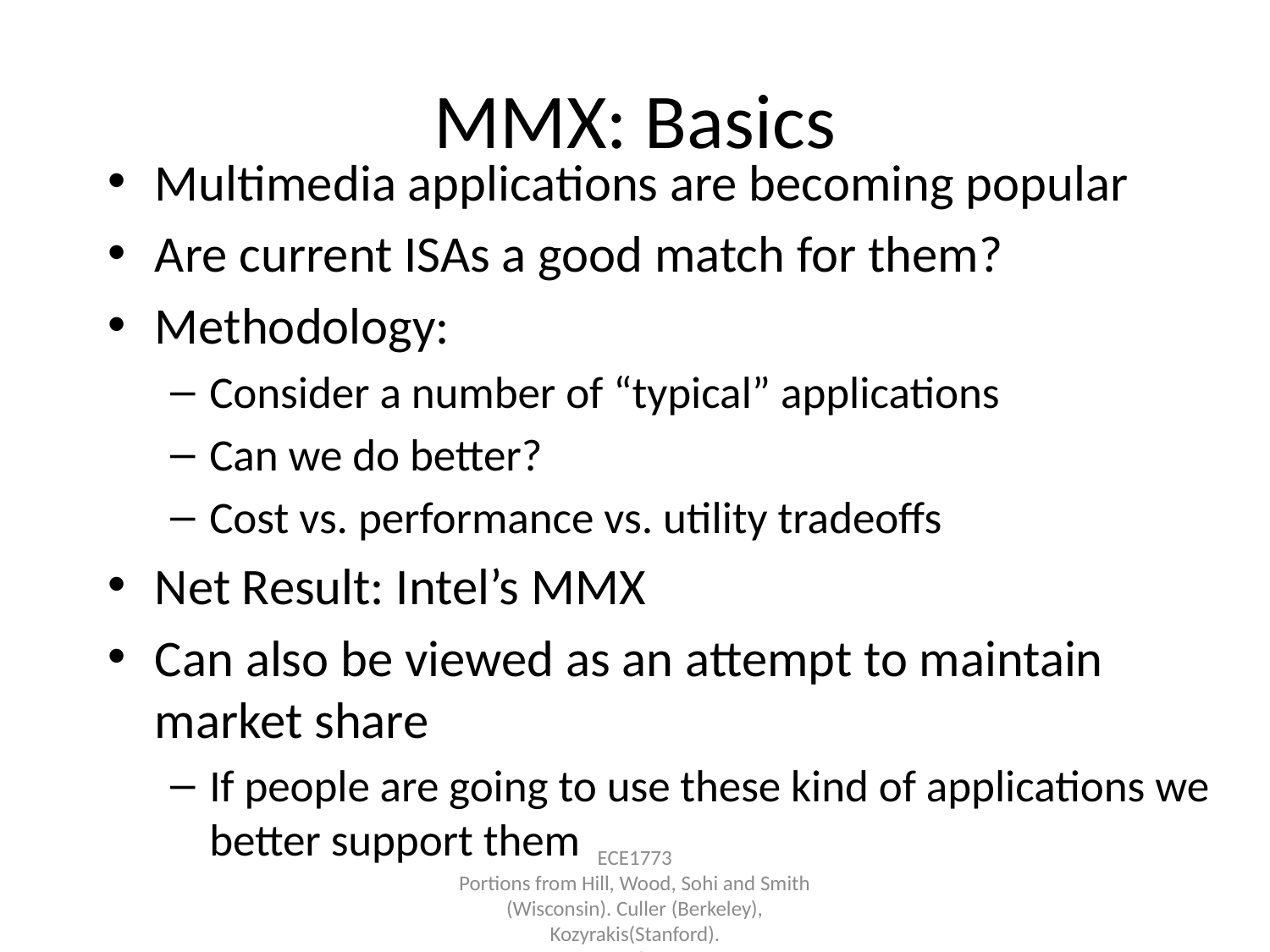

# MMX: Basics
Multimedia applications are becoming popular
Are current ISAs a good match for them?
Methodology:
Consider a number of “typical” applications
Can we do better?
Cost vs. performance vs. utility tradeoffs
Net Result: Intel’s MMX
Can also be viewed as an attempt to maintain market share
If people are going to use these kind of applications we better support them
ECE1773
Portions from Hill, Wood, Sohi and Smith (Wisconsin). Culler (Berkeley), Kozyrakis(Stanford).
© Moshovos